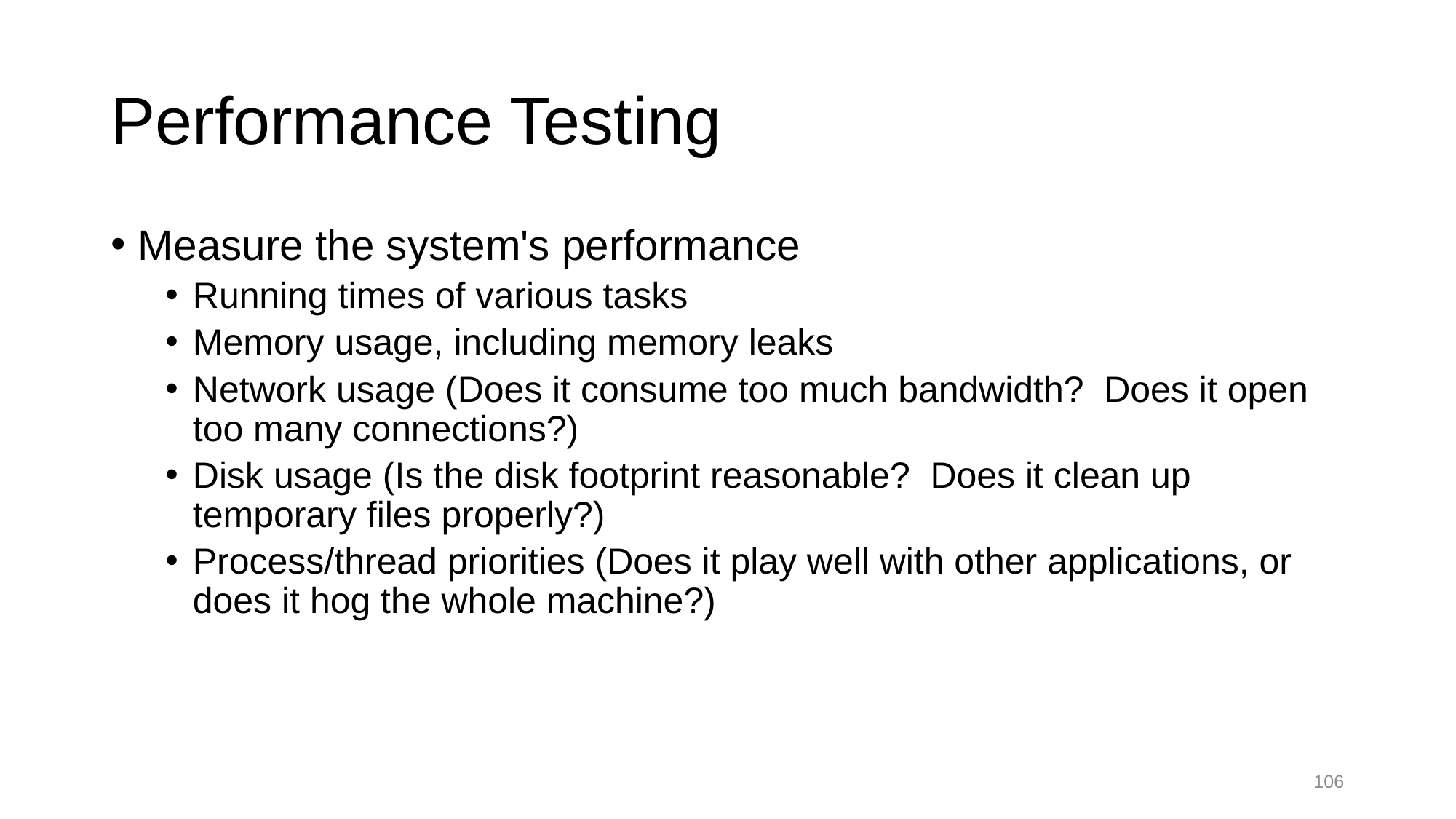

# Performance Testing
Measure the system's performance
Running times of various tasks
Memory usage, including memory leaks
Network usage (Does it consume too much bandwidth?  Does it open too many connections?)
Disk usage (Is the disk footprint reasonable?  Does it clean up temporary files properly?)
Process/thread priorities (Does it play well with other applications, or does it hog the whole machine?)

106